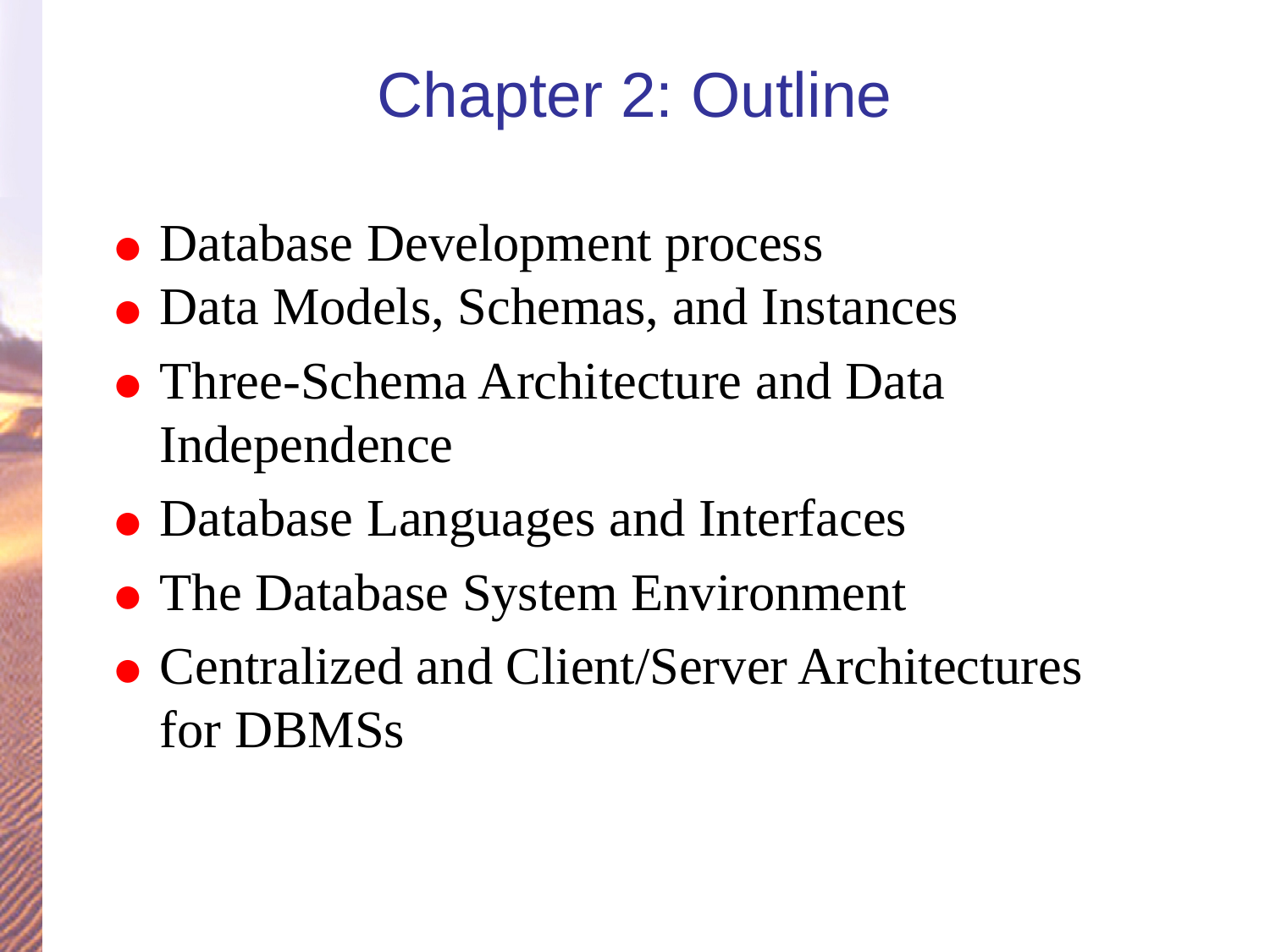

# Chapter 2: Outline
Database Development process
Data Models, Schemas, and Instances
Three-Schema Architecture and Data Independence
Database Languages and Interfaces
The Database System Environment
Centralized and Client/Server Architectures
for DBMSs